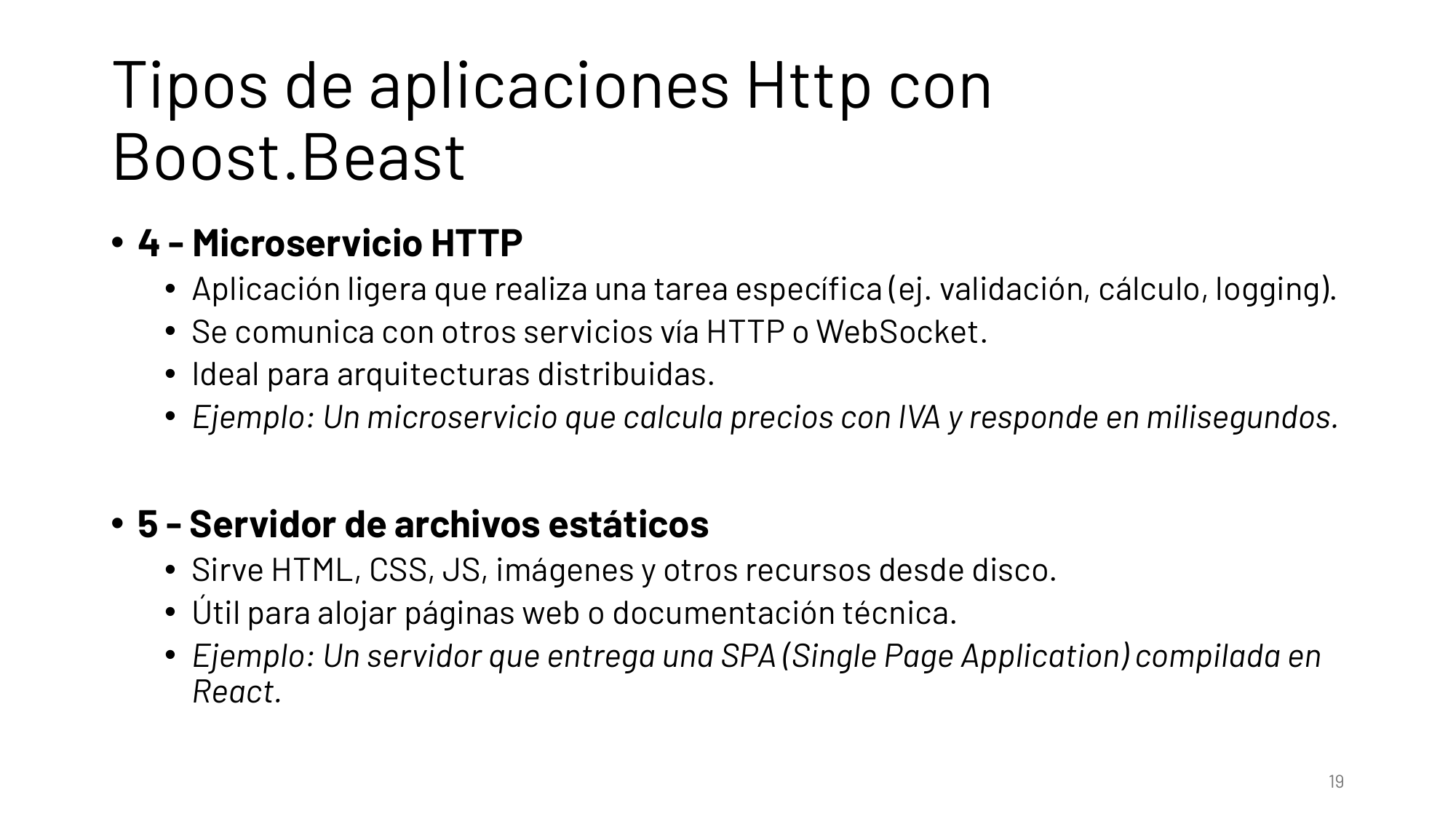

# Tipos de aplicaciones Http con Boost.Beast
4 - Microservicio HTTP
Aplicación ligera que realiza una tarea específica (ej. validación, cálculo, logging).
Se comunica con otros servicios vía HTTP o WebSocket.
Ideal para arquitecturas distribuidas.
Ejemplo: Un microservicio que calcula precios con IVA y responde en milisegundos.

5 - Servidor de archivos estáticos
Sirve HTML, CSS, JS, imágenes y otros recursos desde disco.
Útil para alojar páginas web o documentación técnica.
Ejemplo: Un servidor que entrega una SPA (Single Page Application) compilada en React.

19